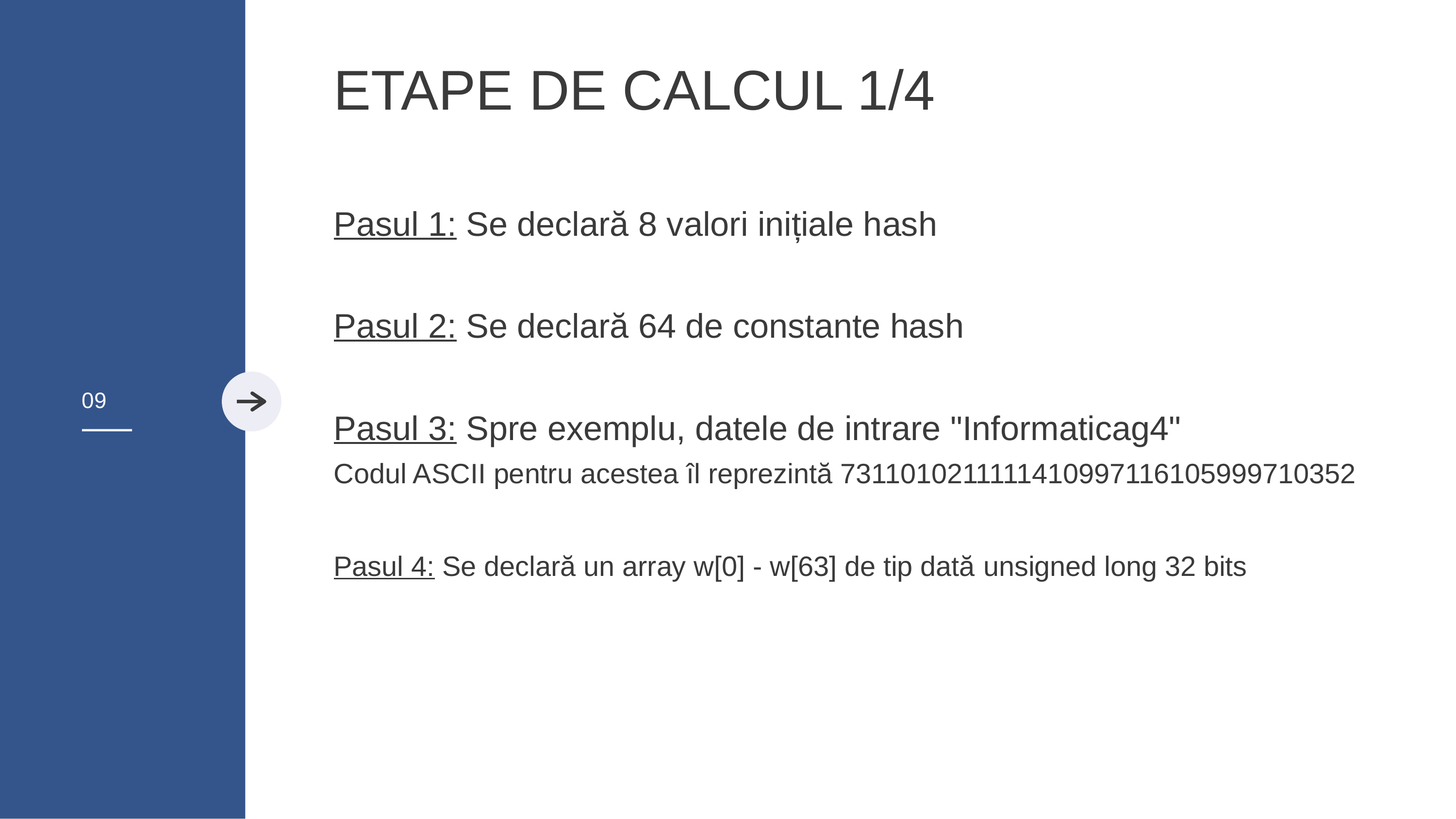

ETAPE DE CALCUL 1/4

Pasul 1: Se declară 8 valori inițiale hash

Pasul 2: Se declară 64 de constante hash

Pasul 3: Spre exemplu, datele de intrare "Informaticag4"
Codul ASCII pentru acestea îl reprezintă 7311010211111410997116105999710352

Pasul 4: Se declară un array w[0] - w[63] de tip dată unsigned long 32 bits

09